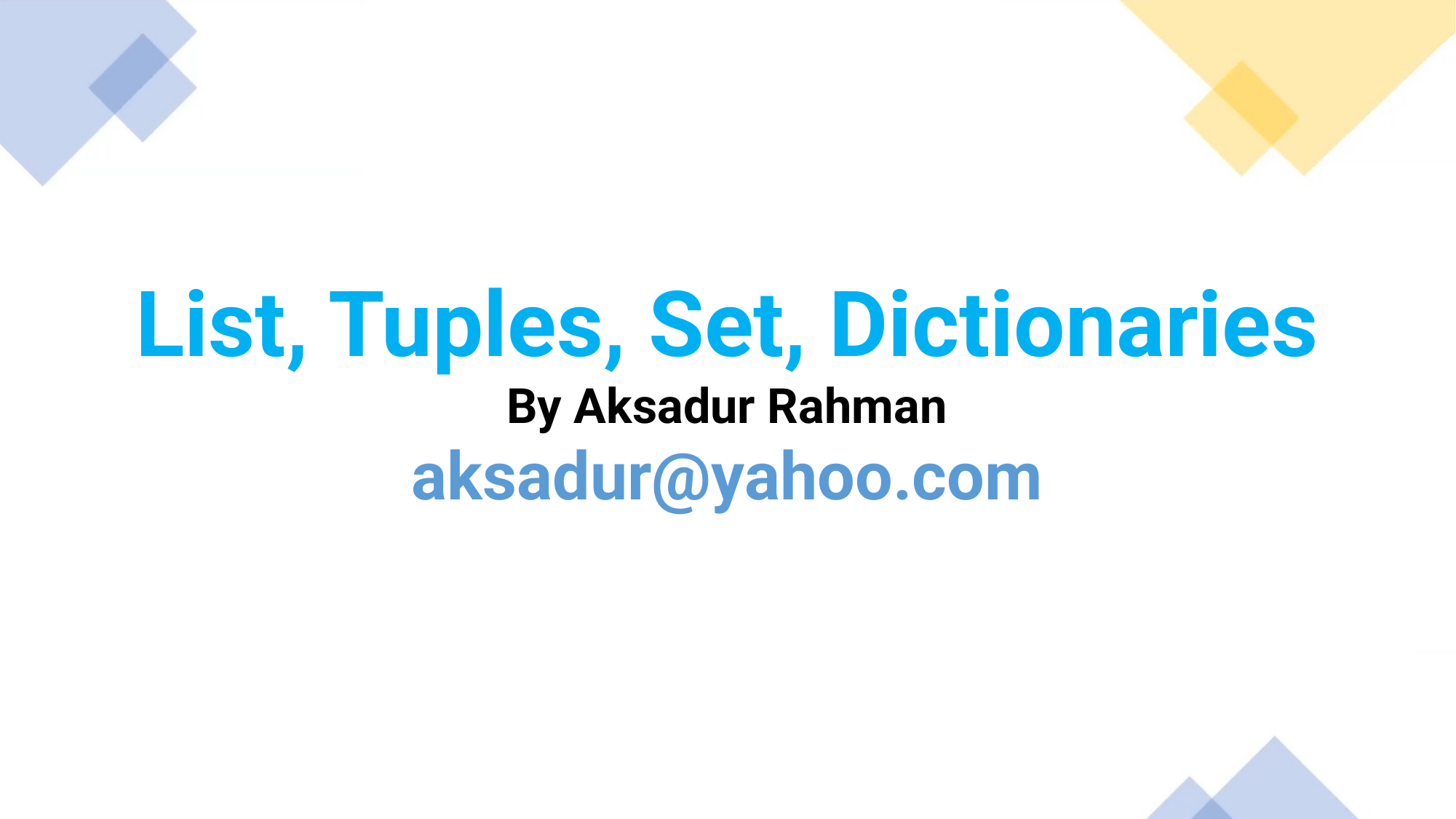

List, Tuples, Set, Dictionaries
By Aksadur Rahman
aksadur@yahoo.com